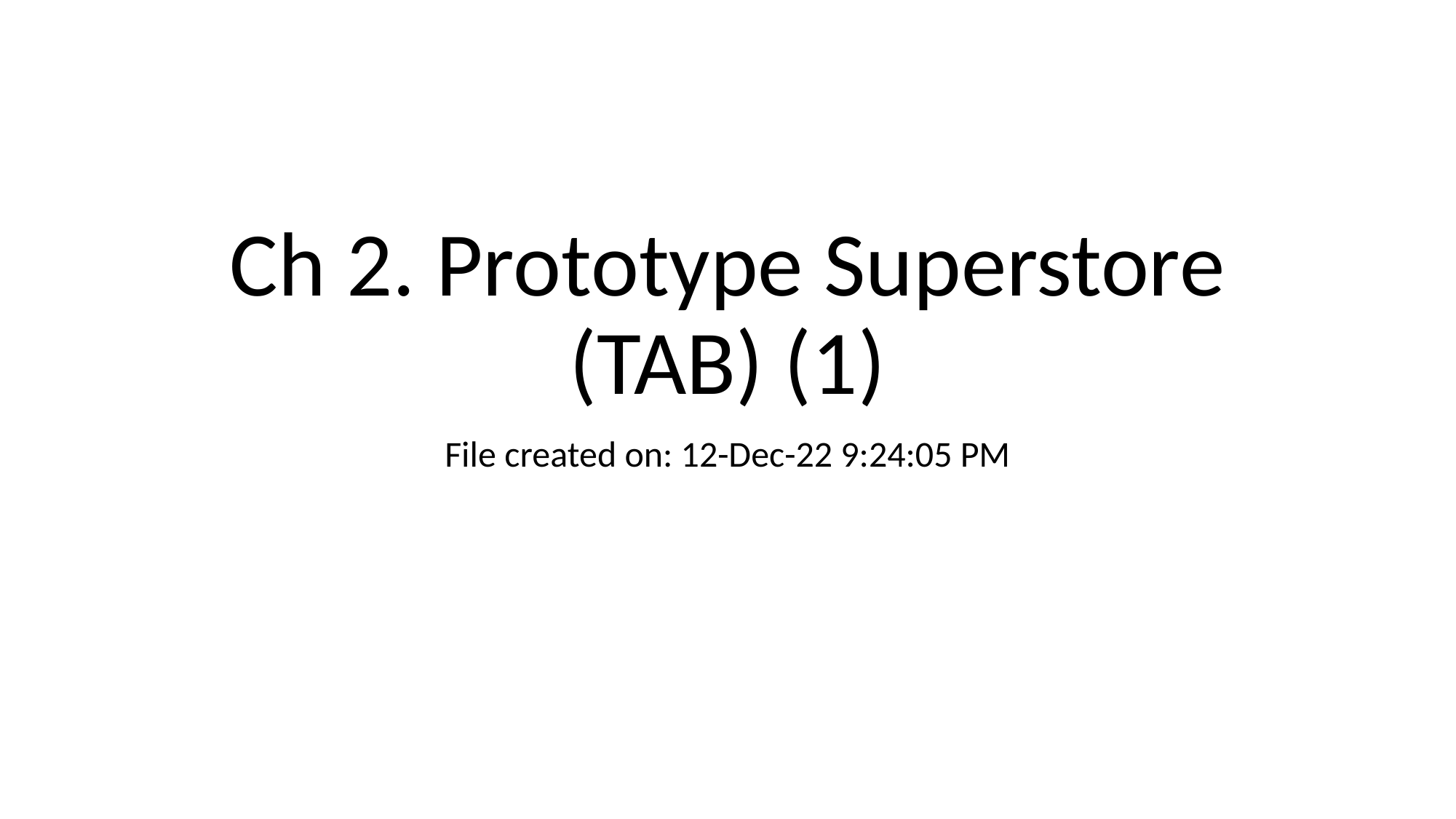

# Ch 2. Prototype Superstore (TAB) (1)
File created on: 12-Dec-22 9:24:05 PM